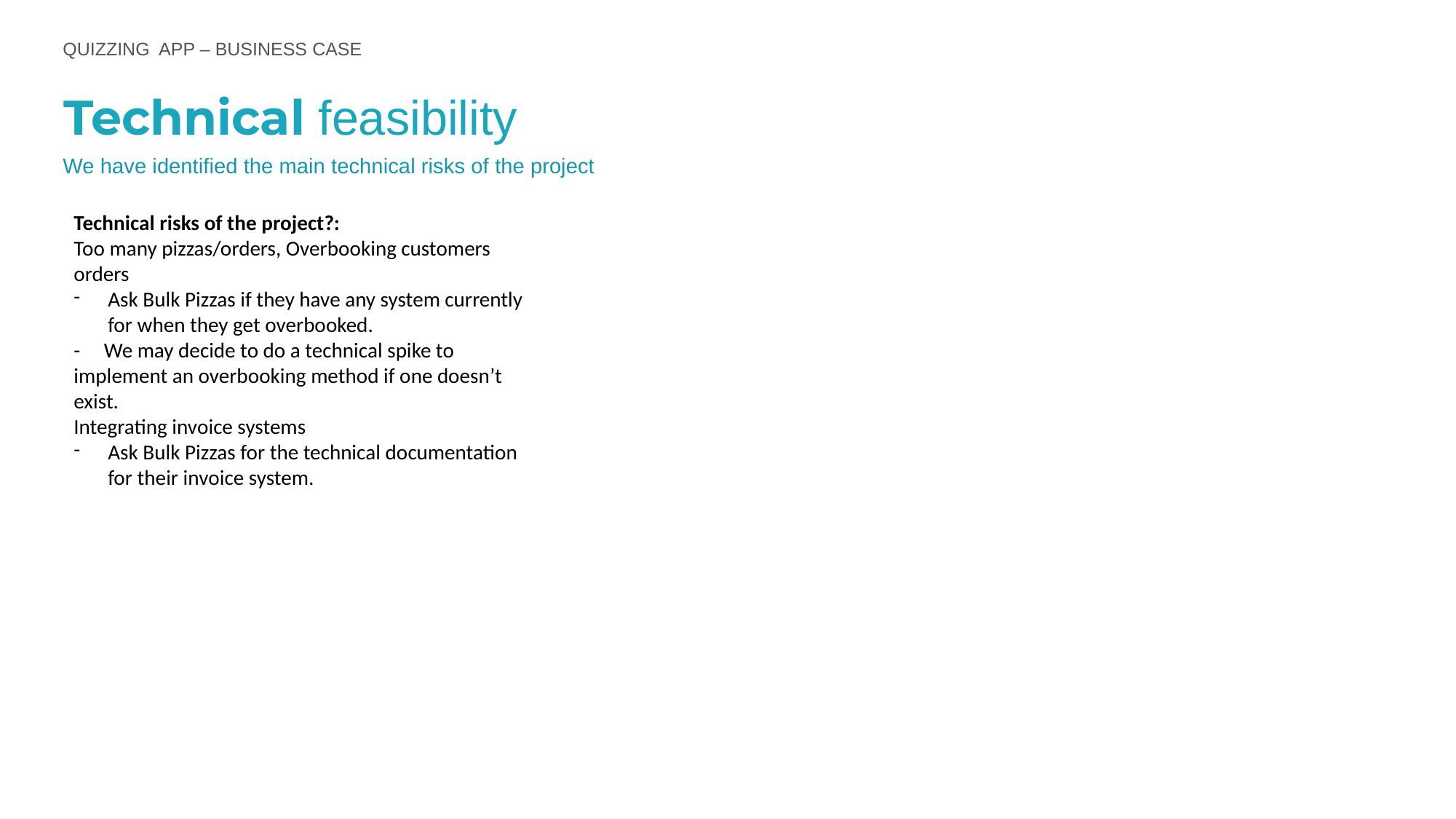

QUIZZING  APP – BUSINESS CASE
Technical feasibility
We have identified the main technical risks of the project
Technical risks of the project?:
Too many pizzas/orders, Overbooking customers orders
Ask Bulk Pizzas if they have any system currently for when they get overbooked.
-     We may decide to do a technical spike to implement an overbooking method if one doesn’t exist.
Integrating invoice systems
Ask Bulk Pizzas for the technical documentation for their invoice system.